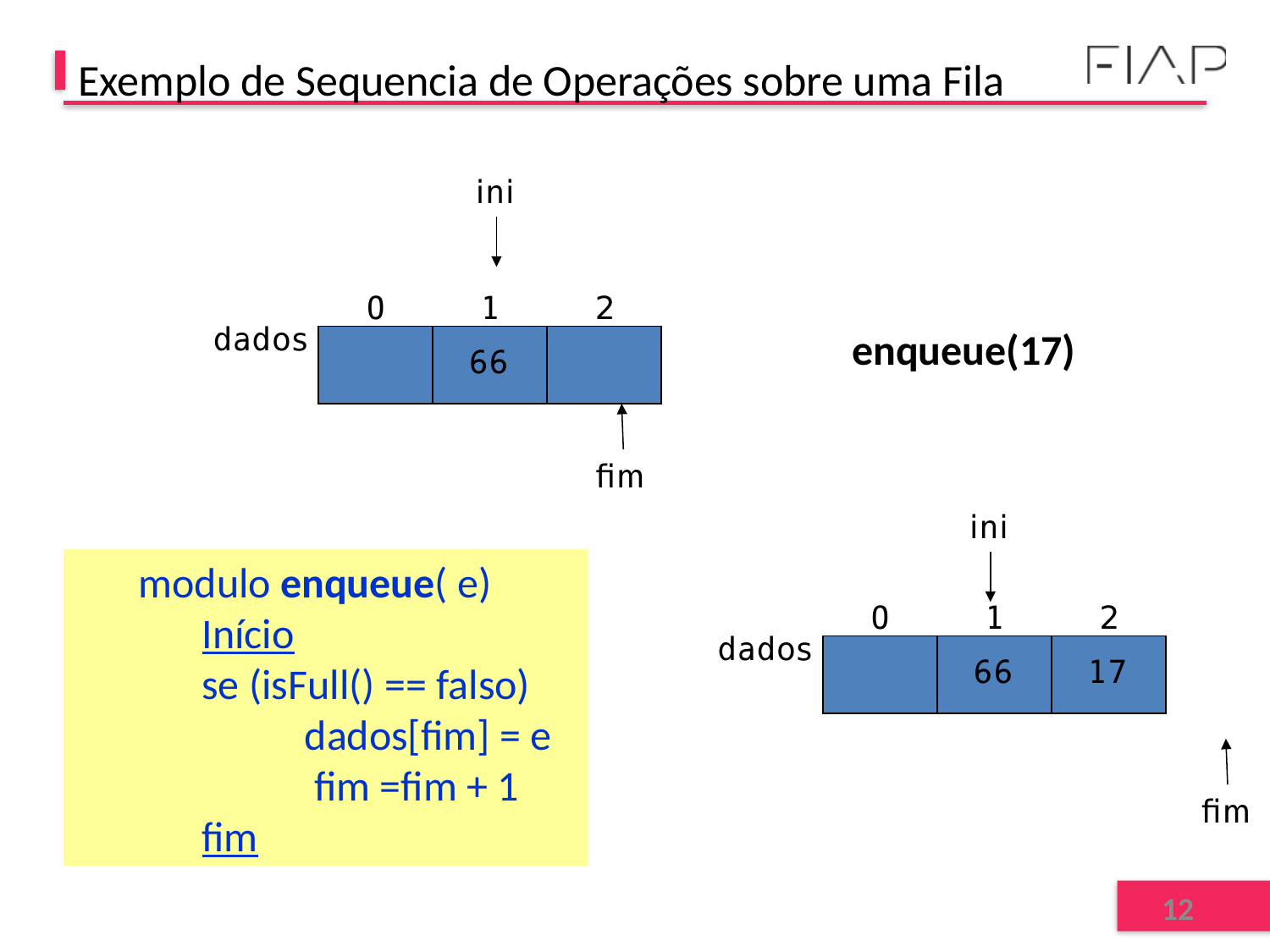

# Exemplo de Sequencia de Operações sobre uma Fila
ini
fim
|  | 0 | 1 | 2 |
| --- | --- | --- | --- |
| dados |  | 66 |  |
enqueue(17)
ini
fim
modulo enqueue( e)
Início
se (isFull() == falso)
	    dados[fim] = e
	     fim =fim + 1
fim
|  | 0 | 1 | 2 |
| --- | --- | --- | --- |
| dados |  | 66 | 17 |

12